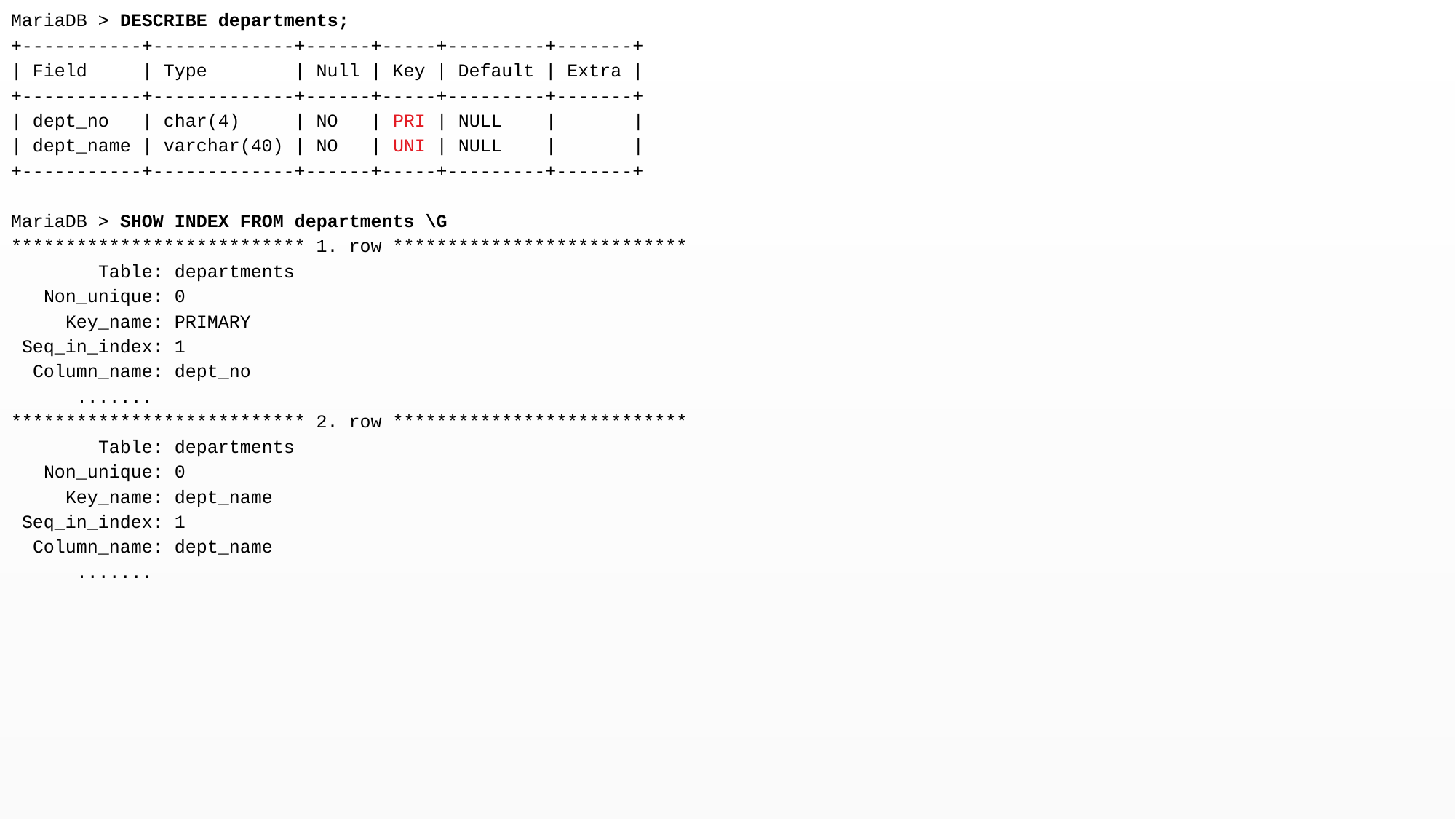

MariaDB > DESCRIBE departments;
+-----------+-------------+------+-----+---------+-------+
| Field     | Type        | Null | Key | Default | Extra |
+-----------+-------------+------+-----+---------+-------+
| dept_no   | char(4)     | NO   | PRI | NULL    |       |
| dept_name | varchar(40) | NO   | UNI | NULL    |       |
+-----------+-------------+------+-----+---------+-------+

MariaDB > SHOW INDEX FROM departments \G
*************************** 1. row ***************************
        Table: departments
   Non_unique: 0
     Key_name: PRIMARY
 Seq_in_index: 1
  Column_name: dept_no
      .......
*************************** 2. row ***************************
        Table: departments
   Non_unique: 0
     Key_name: dept_name
 Seq_in_index: 1
  Column_name: dept_name
      .......